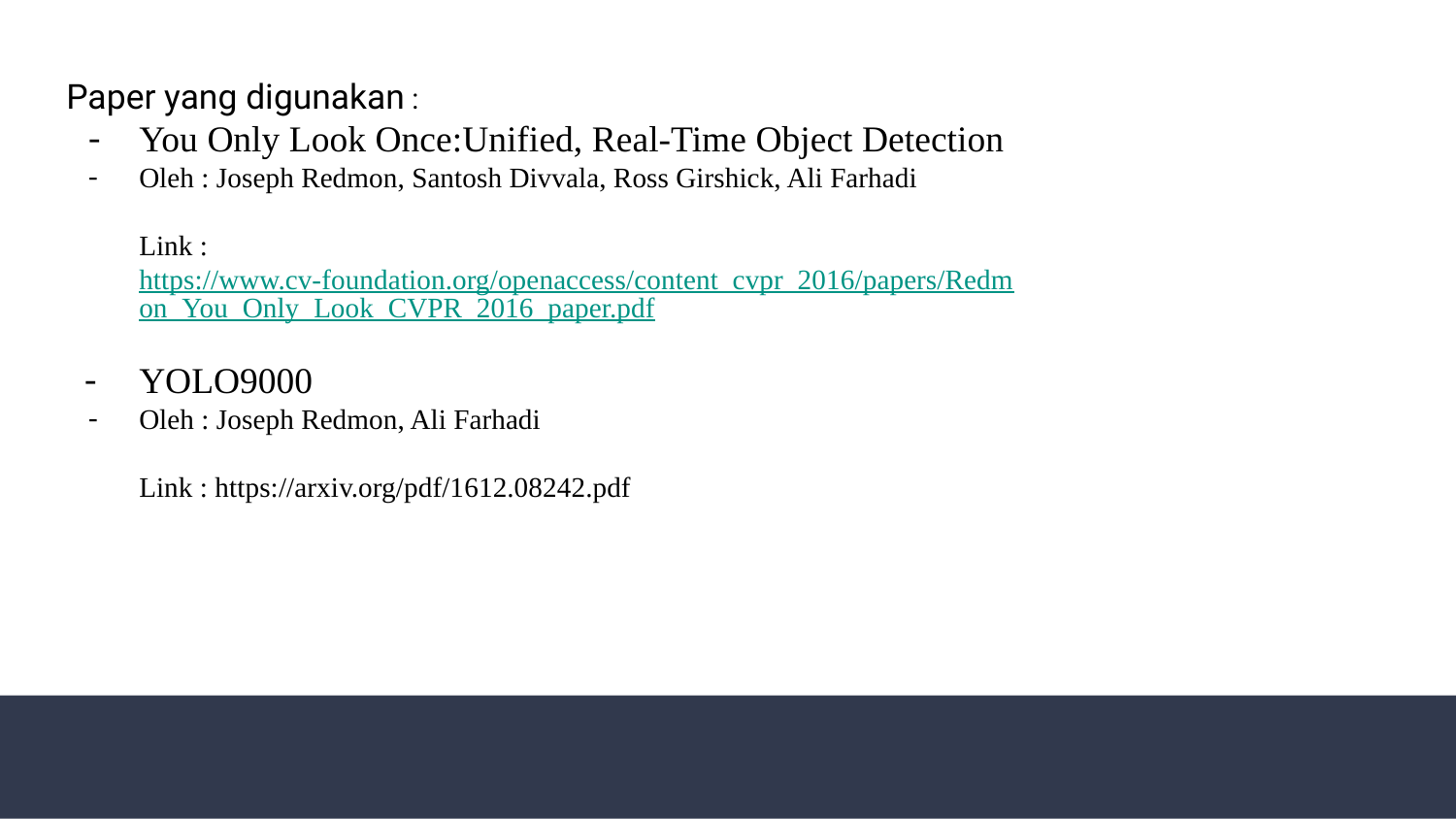

Paper yang digunakan :
You Only Look Once:Unified, Real-Time Object Detection
Oleh : Joseph Redmon, Santosh Divvala, Ross Girshick, Ali Farhadi

Link : https://www.cv-foundation.org/openaccess/content_cvpr_2016/papers/Redmon_You_Only_Look_CVPR_2016_paper.pdf

YOLO9000
Oleh : Joseph Redmon, Ali Farhadi

Link : https://arxiv.org/pdf/1612.08242.pdf